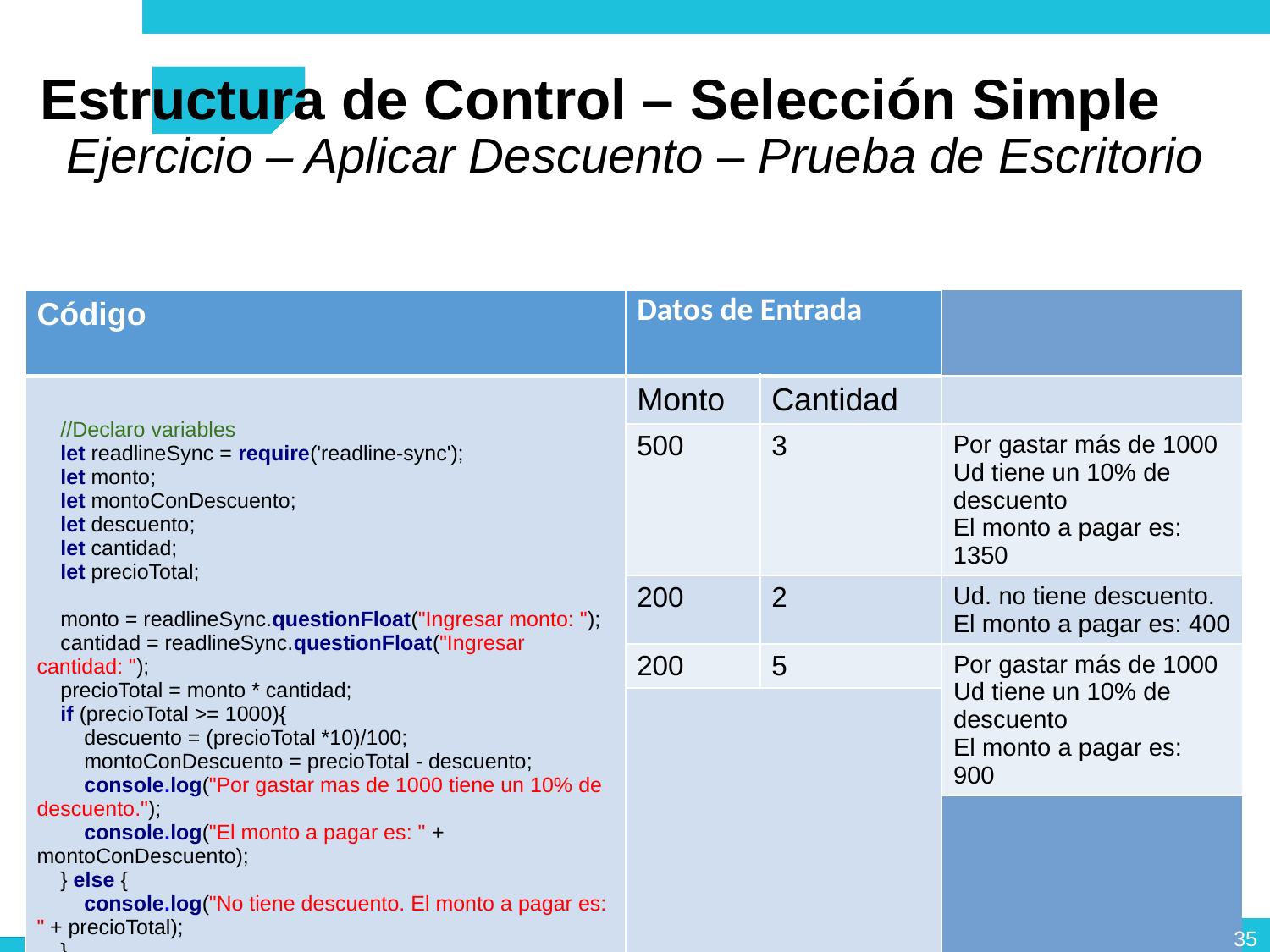

Estructura de Control – Selección Simple
Ejercicio – Aplicar Descuento – Prueba de Escritorio
| Código | Datos de Entrada | Respuesta Deseada |
| --- | --- | --- |
| //Declaro variables let readlineSync = require('readline-sync'); let monto; let montoConDescuento; let descuento; let cantidad; let precioTotal; monto = readlineSync.questionFloat("Ingresar monto: "); cantidad = readlineSync.questionFloat("Ingresar cantidad: "); precioTotal = monto \* cantidad; if (precioTotal >= 1000){ descuento = (precioTotal \*10)/100; montoConDescuento = precioTotal - descuento; console.log("Por gastar mas de 1000 tiene un 10% de descuento."); console.log("El monto a pagar es: " + montoConDescuento); } else { console.log("No tiene descuento. El monto a pagar es: " + precioTotal); } | Monto | Cantidad |  |
|  | 500 | 3 | Por gastar más de 1000 Ud tiene un 10% de descuento El monto a pagar es: 1350 |
|  | 200 | 2 | Ud. no tiene descuento. El monto a pagar es: 400 |
|  | 200 | 5 | Por gastar más de 1000 Ud tiene un 10% de descuento El monto a pagar es: 900 |
|  |  |  |
|  |  |  |
35